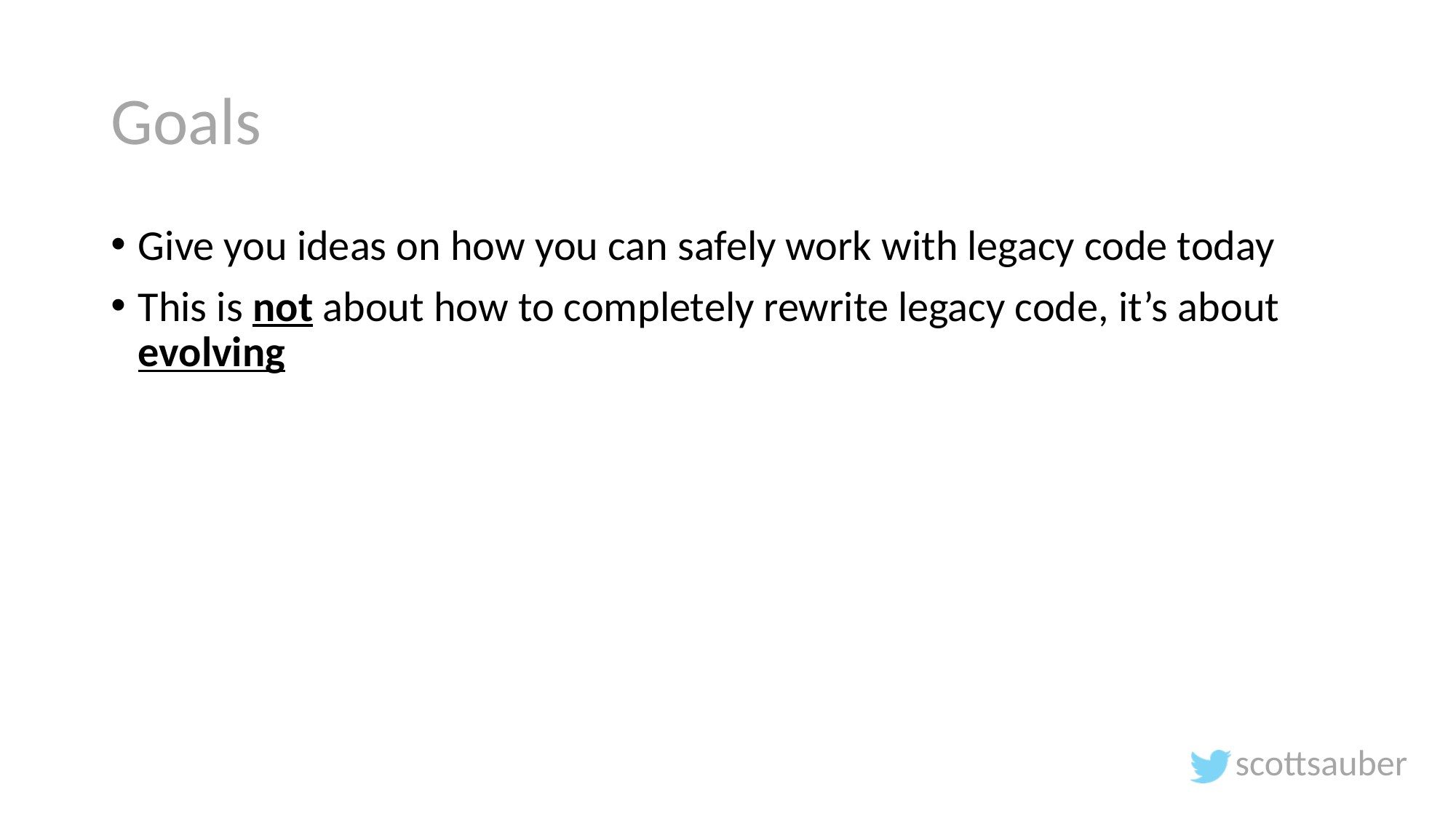

# Goals
Give you ideas on how you can safely work with legacy code today
This is not about how to completely rewrite legacy code, it’s about evolving
scottsauber